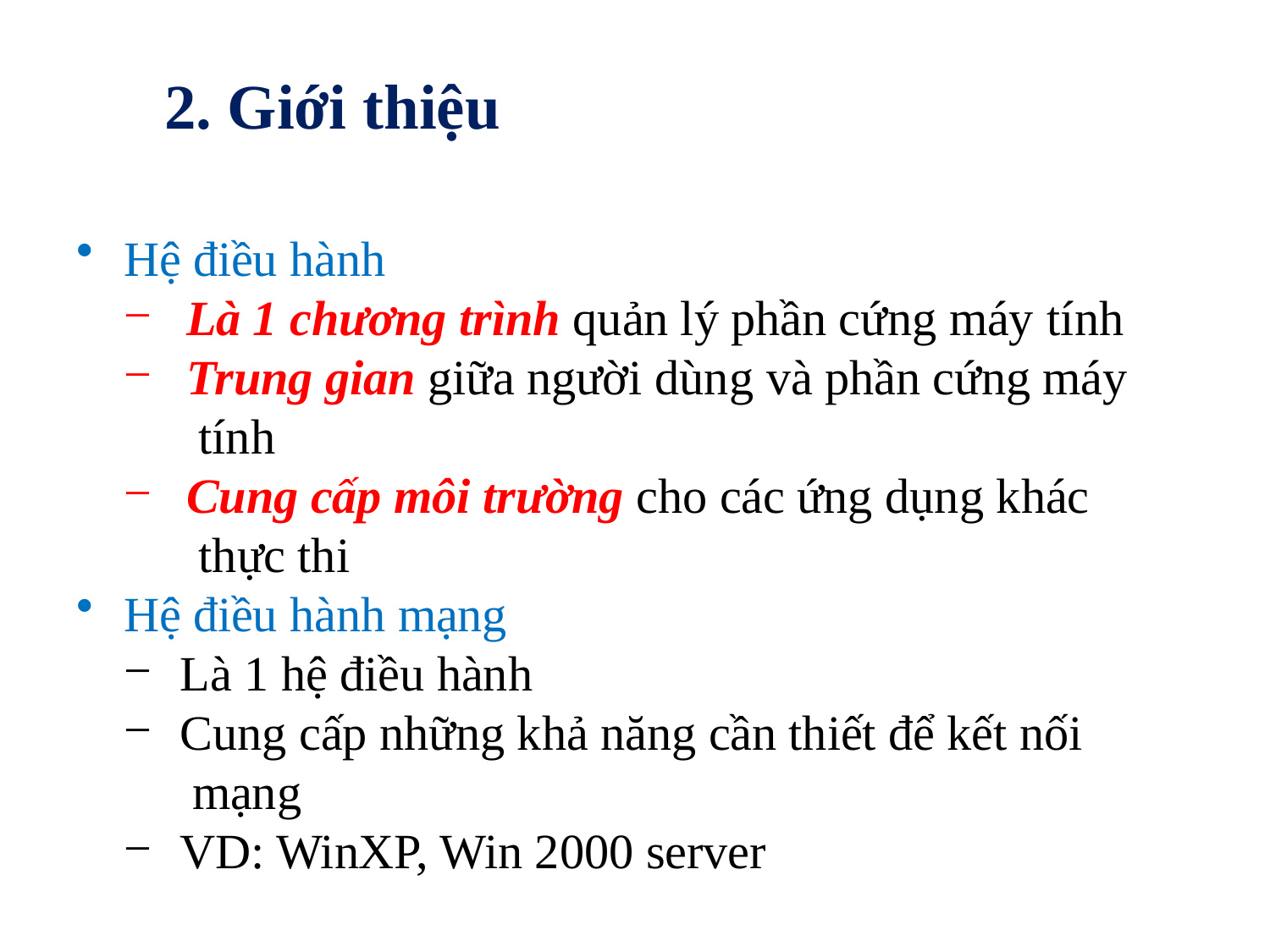

# 2. Giới thiệu
Hệ điều hành
Là 1 chương trình quản lý phần cứng máy tính
Trung gian giữa người dùng và phần cứng máy  tính
Cung cấp môi trường cho các ứng dụng khác  thực thi
Hệ điều hành mạng
Là 1 hệ điều hành
Cung cấp những khả năng cần thiết để kết nối  mạng
VD: WinXP, Win 2000 server